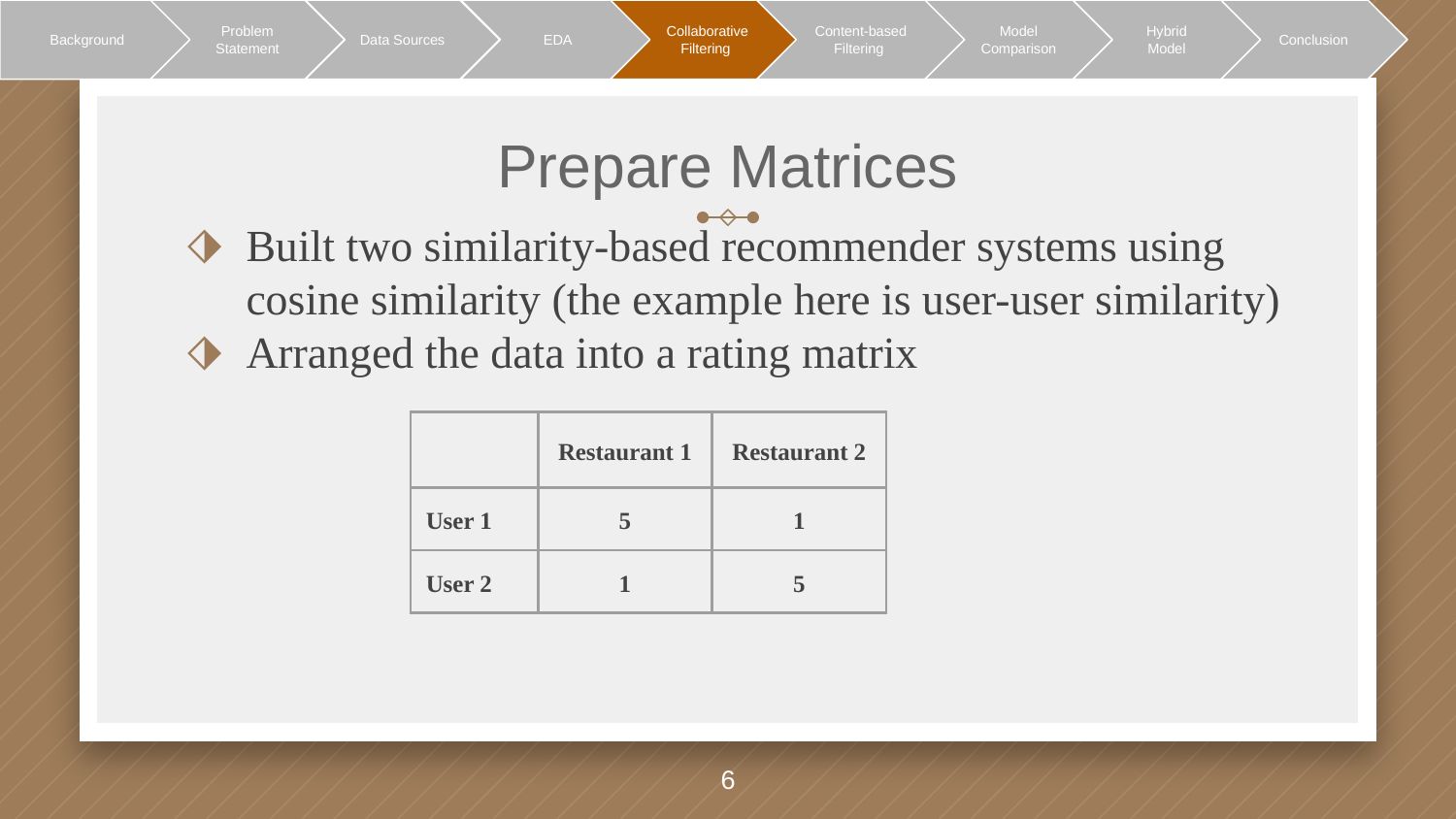

Background
Problem Statement
Data Sources
EDA
Collaborative Filtering
Content-based Filtering
Model Comparison
Hybrid Model
Conclusion
# Prepare Matrices
Built two similarity-based recommender systems using cosine similarity (the example here is user-user similarity)
Arranged the data into a rating matrix
|  | Restaurant 1 | Restaurant 2 |
| --- | --- | --- |
| User 1 | 5 | 1 |
| User 2 | 1 | 5 |
6